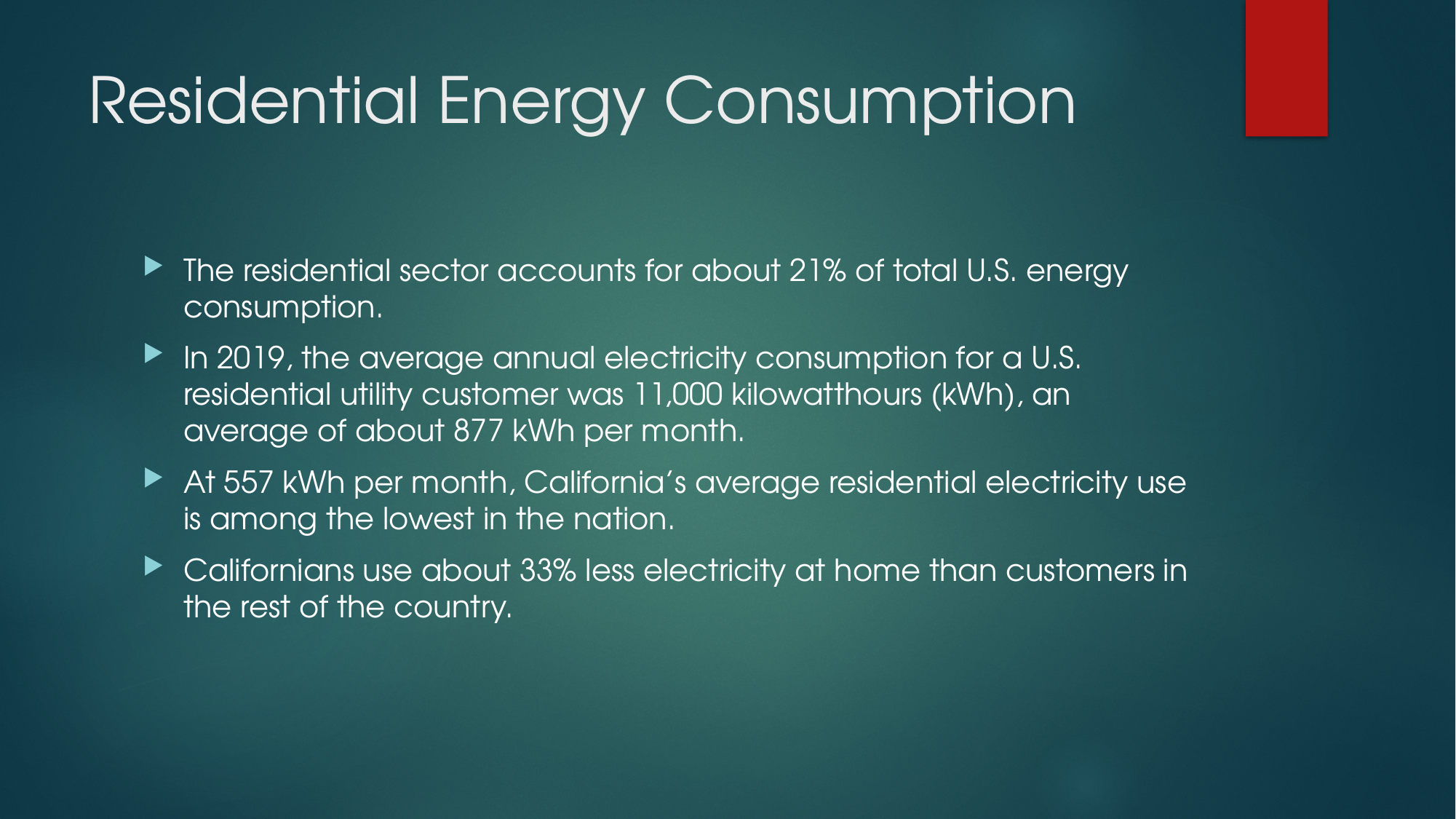

# Residential Energy Consumption
The residential sector accounts for about 21% of total U.S. energy consumption.
In 2019, the average annual electricity consumption for a U.S. residential utility customer was 11,000 kilowatthours (kWh), an average of about 877 kWh per month.
At 557 kWh per month, California’s average residential electricity use is among the lowest in the nation.
Californians use about 33% less electricity at home than customers in the rest of the country.